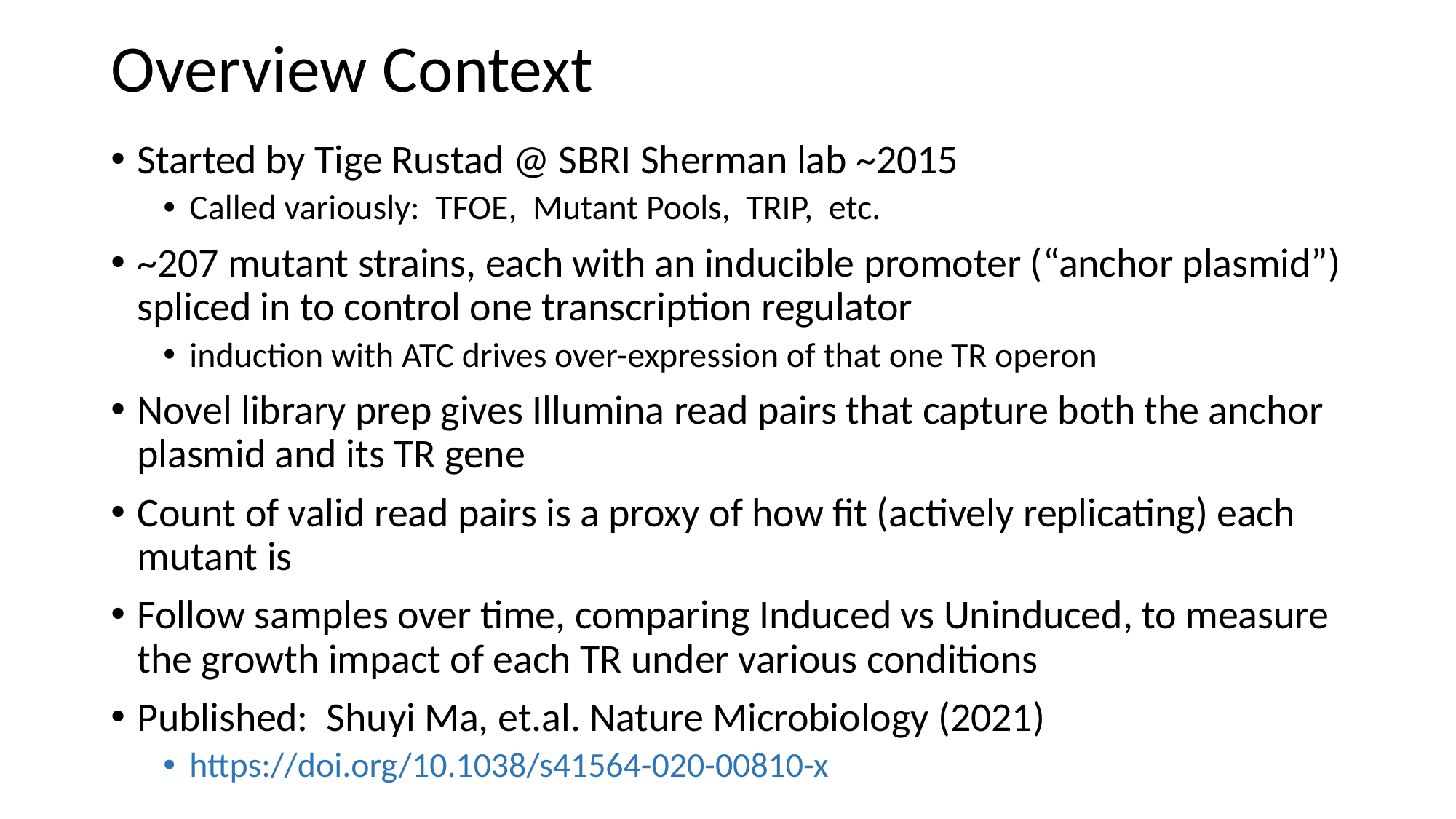

# Overview Context
Started by Tige Rustad @ SBRI Sherman lab ~2015
Called variously:  TFOE,  Mutant Pools,  TRIP,  etc.
~207 mutant strains, each with an inducible promoter (“anchor plasmid”) spliced in to control one transcription regulator
induction with ATC drives over-expression of that one TR operon
Novel library prep gives Illumina read pairs that capture both the anchor plasmid and its TR gene
Count of valid read pairs is a proxy of how fit (actively replicating) each mutant is
Follow samples over time, comparing Induced vs Uninduced, to measure the growth impact of each TR under various conditions
Published:  Shuyi Ma, et.al. Nature Microbiology (2021)
https://doi.org/10.1038/s41564-020-00810-x